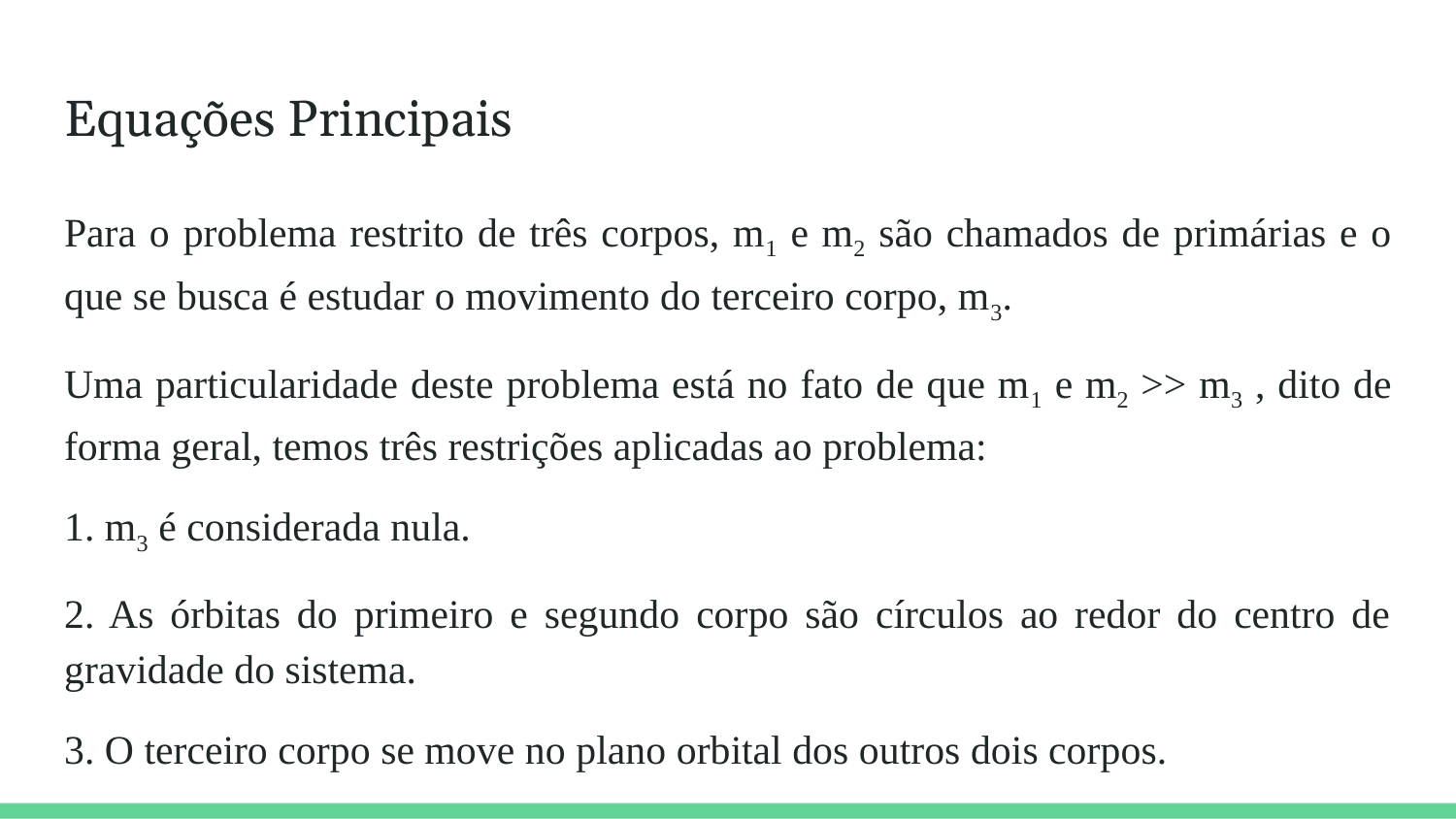

# Equações Principais
Para o problema restrito de três corpos, m1 e m2 são chamados de primárias e o que se busca é estudar o movimento do terceiro corpo, m3.
Uma particularidade deste problema está no fato de que m1 e m2 >> m3 , dito de forma geral, temos três restrições aplicadas ao problema:
1. m3 é considerada nula.
2. As órbitas do primeiro e segundo corpo são círculos ao redor do centro de gravidade do sistema.
3. O terceiro corpo se move no plano orbital dos outros dois corpos.